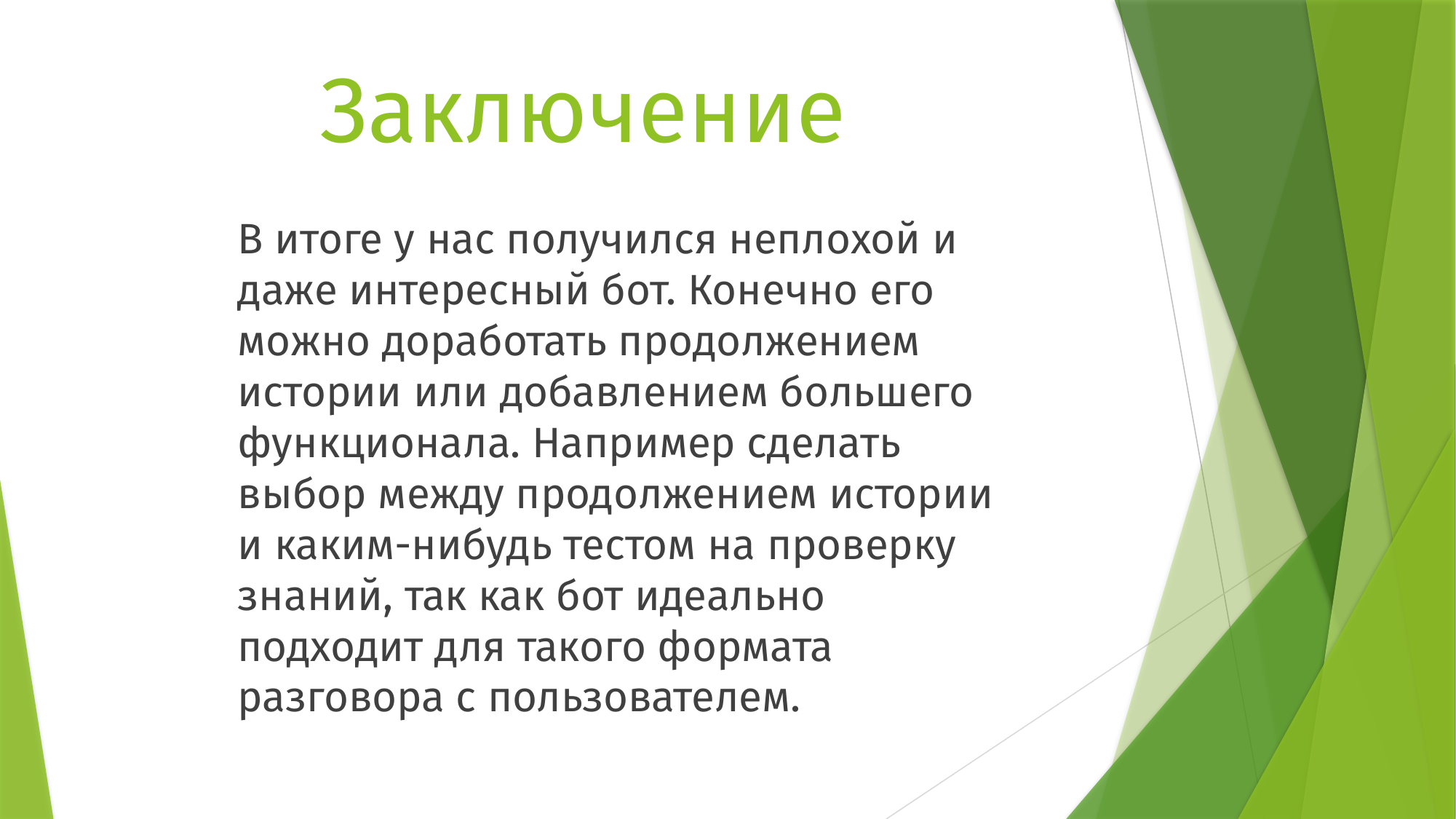

# Заключение
В итоге у нас получился неплохой и даже интересный бот. Конечно его можно доработать продолжением истории или добавлением большего функционала. Например сделать выбор между продолжением истории и каким-нибудь тестом на проверку знаний, так как бот идеально подходит для такого формата разговора с пользователем.